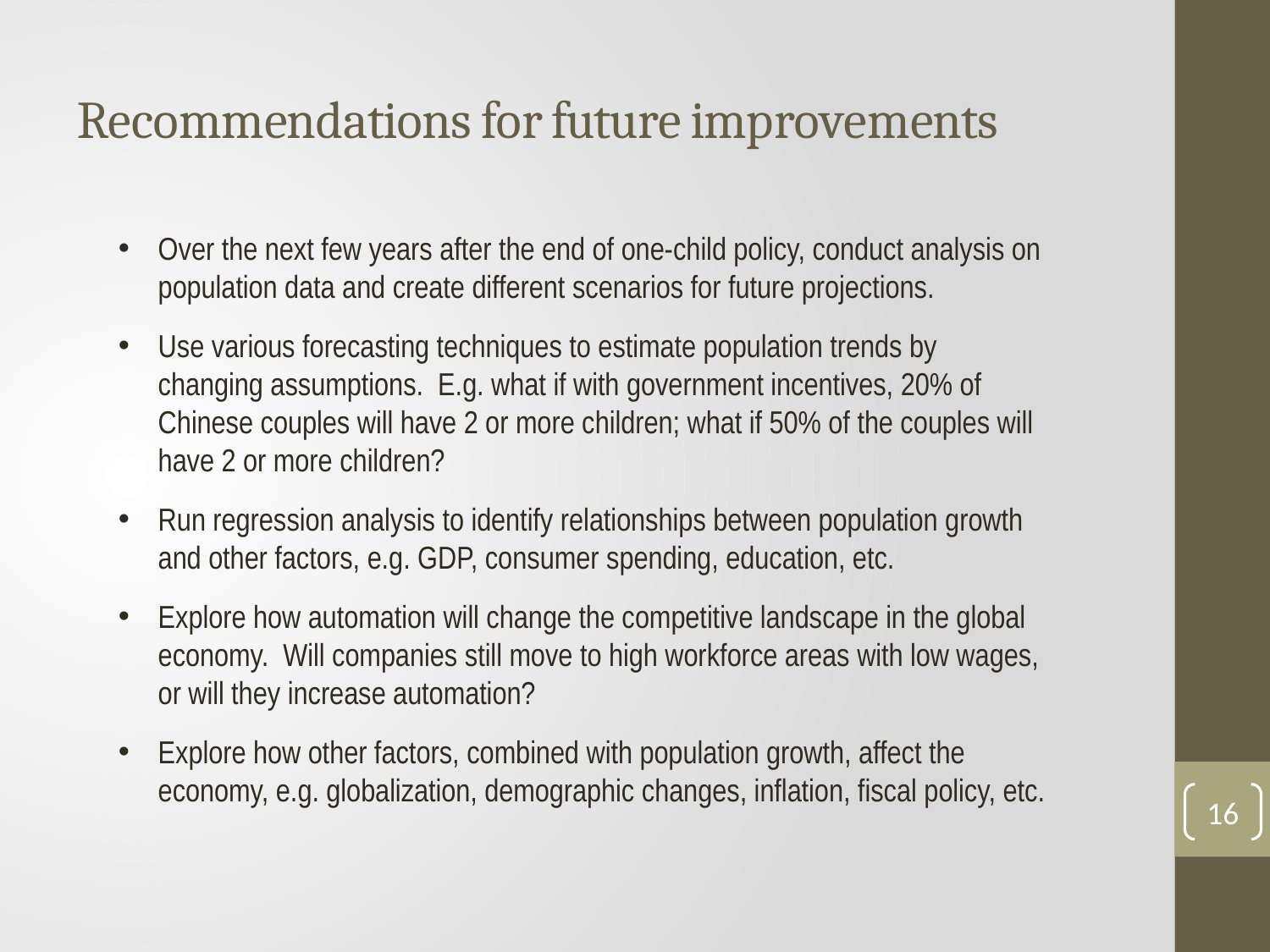

# Recommendations for future improvements
Over the next few years after the end of one-child policy, conduct analysis on population data and create different scenarios for future projections.
Use various forecasting techniques to estimate population trends by changing assumptions.  E.g. what if with government incentives, 20% of Chinese couples will have 2 or more children; what if 50% of the couples will have 2 or more children?
Run regression analysis to identify relationships between population growth and other factors, e.g. GDP, consumer spending, education, etc.
Explore how automation will change the competitive landscape in the global economy.  Will companies still move to high workforce areas with low wages, or will they increase automation?
Explore how other factors, combined with population growth, affect the economy, e.g. globalization, demographic changes, inflation, fiscal policy, etc.
16